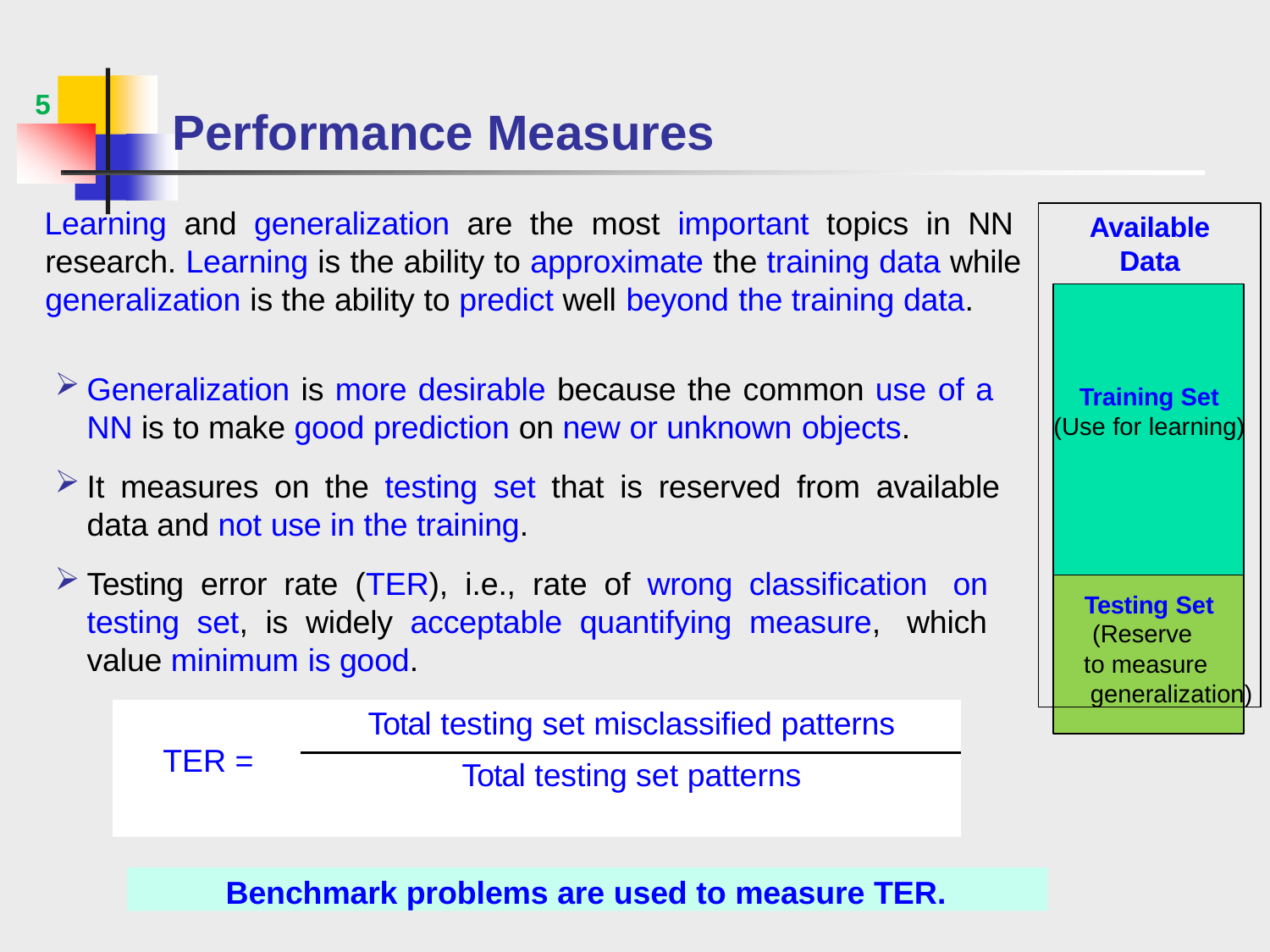

5
# Performance Measures
Learning and generalization are the most important topics in NN  research. Learning is the ability to approximate the training data while  generalization is the ability to predict well beyond the training data.
Available
Data

Training Set
(Use for learning)

Testing Set
(Reserve  to measure
generalization)

Generalization is more desirable because the common use of a  NN is to make good prediction on new or unknown objects.
It measures on the testing set that is reserved from available
data and not use in the training.
Testing error rate (TER), i.e., rate of wrong classification on  testing set, is widely acceptable quantifying measure, which  value minimum is good.
| TER = | Total testing set misclassified patterns |
| --- | --- |
|  | Total testing set patterns |
Benchmark problems are used to measure TER.